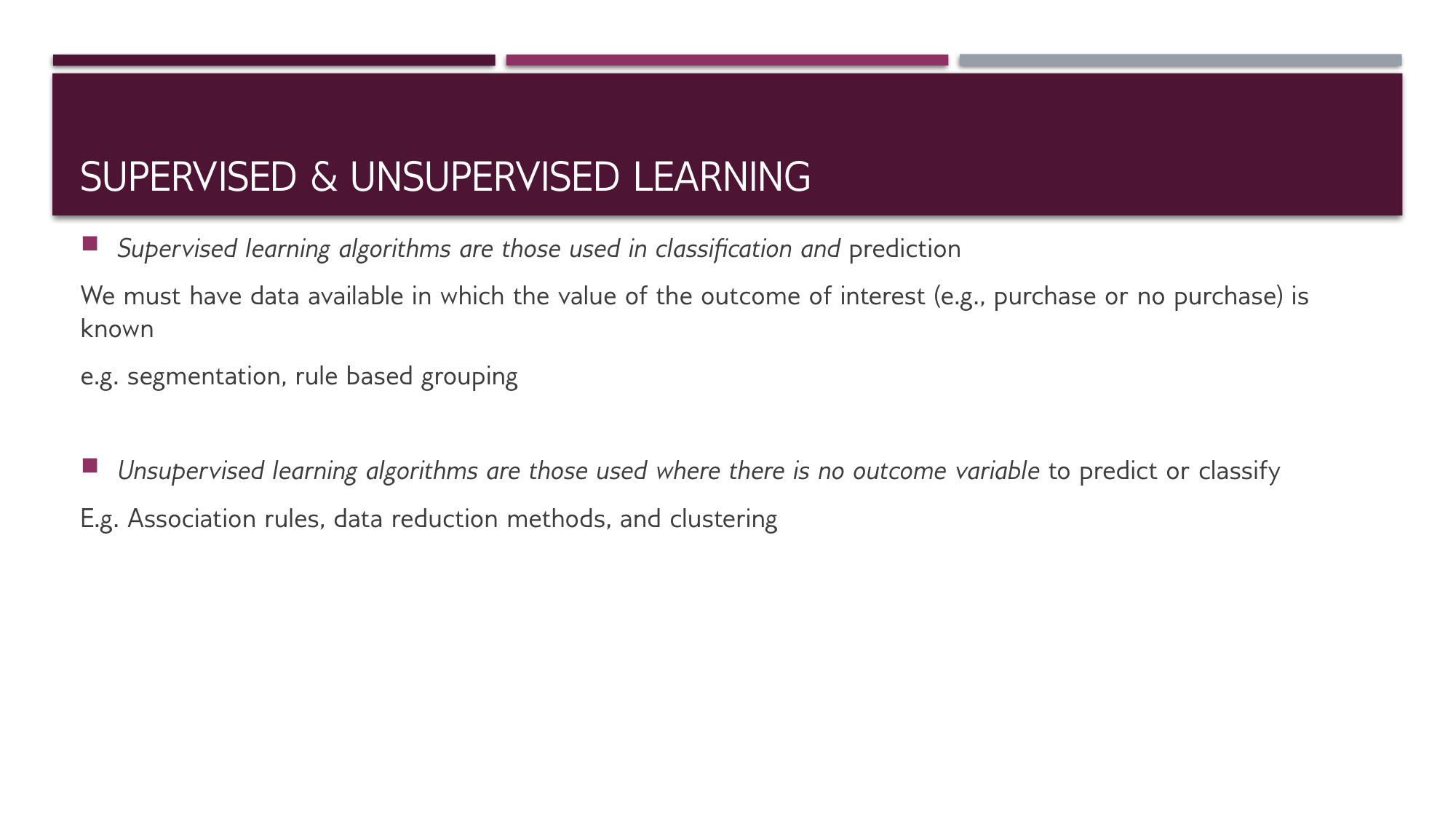

# Supervised & unsupervised learning
Supervised learning algorithms are those used in classification and prediction
We must have data available in which the value of the outcome of interest (e.g., purchase or no purchase) is known
e.g. segmentation, rule based grouping

Unsupervised learning algorithms are those used where there is no outcome variable to predict or classify
E.g. Association rules, data reduction methods, and clustering